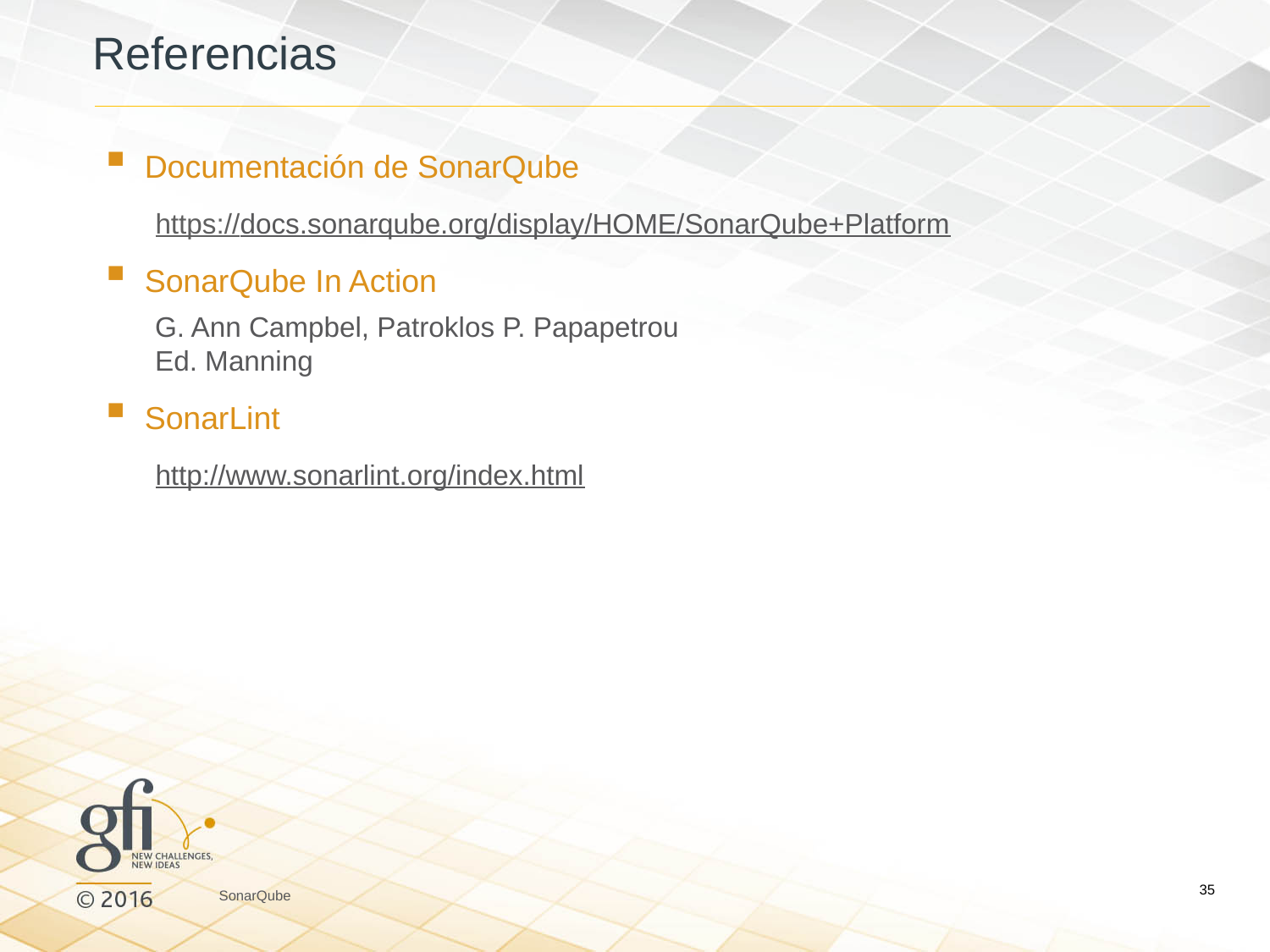

Referencias
Documentación de SonarQube
https://docs.sonarqube.org/display/HOME/SonarQube+Platform
SonarQube In Action
G. Ann Campbel, Patroklos P. Papapetrou
Ed. Manning
SonarLint
http://www.sonarlint.org/index.html
35
SonarQube